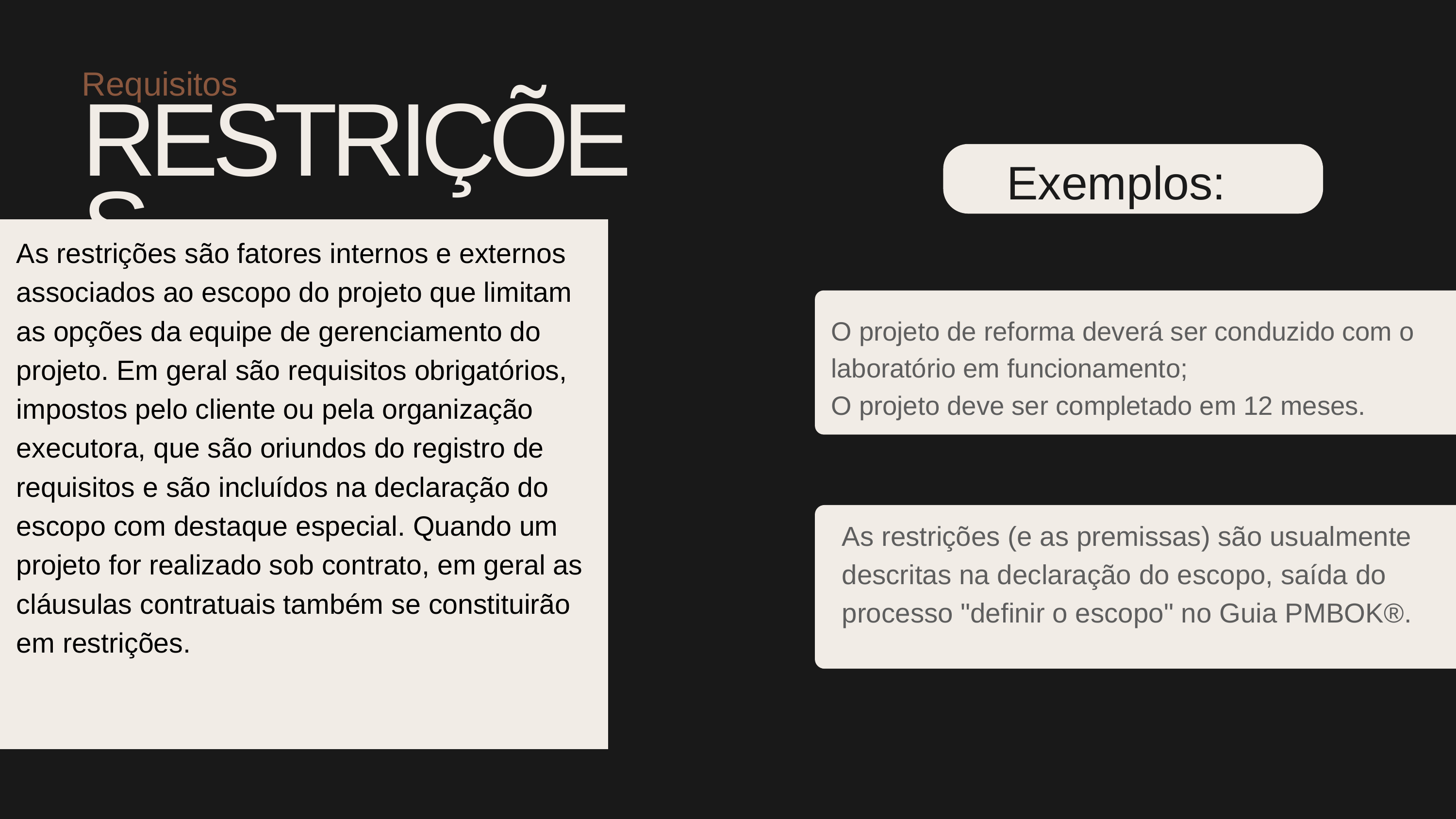

Requisitos
RESTRIÇÕES

Exemplos:

As restrições são fatores internos e externos associados ao escopo do projeto que limitam as opções da equipe de gerenciamento do projeto. Em geral são requisitos obrigatórios, impostos pelo cliente ou pela organização executora, que são oriundos do registro de requisitos e são incluídos na declaração do escopo com destaque especial. Quando um projeto for realizado sob contrato, em geral as cláusulas contratuais também se constituirão em restrições.

O projeto de reforma deverá ser conduzido com o laboratório em funcionamento;
O projeto deve ser completado em 12 meses.

As restrições (e as premissas) são usualmente descritas na declaração do escopo, saída do processo "definir o escopo" no Guia PMBOK®.